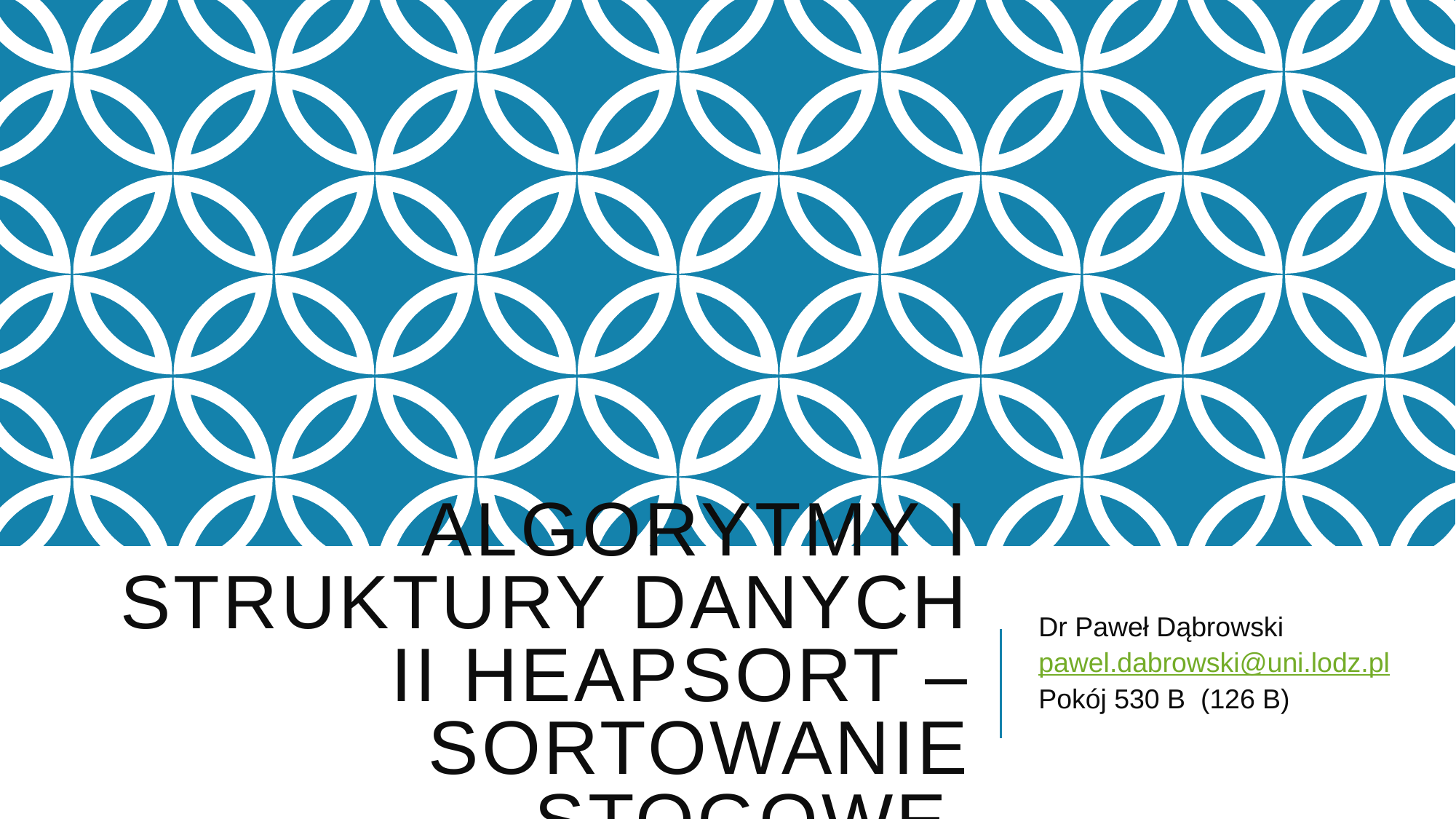

# Algorytmy i struktury danych II Heapsort – sortowanie stogowe
Dr Paweł Dąbrowski
pawel.dabrowski@uni.lodz.pl
Pokój 530 B  (126 B)